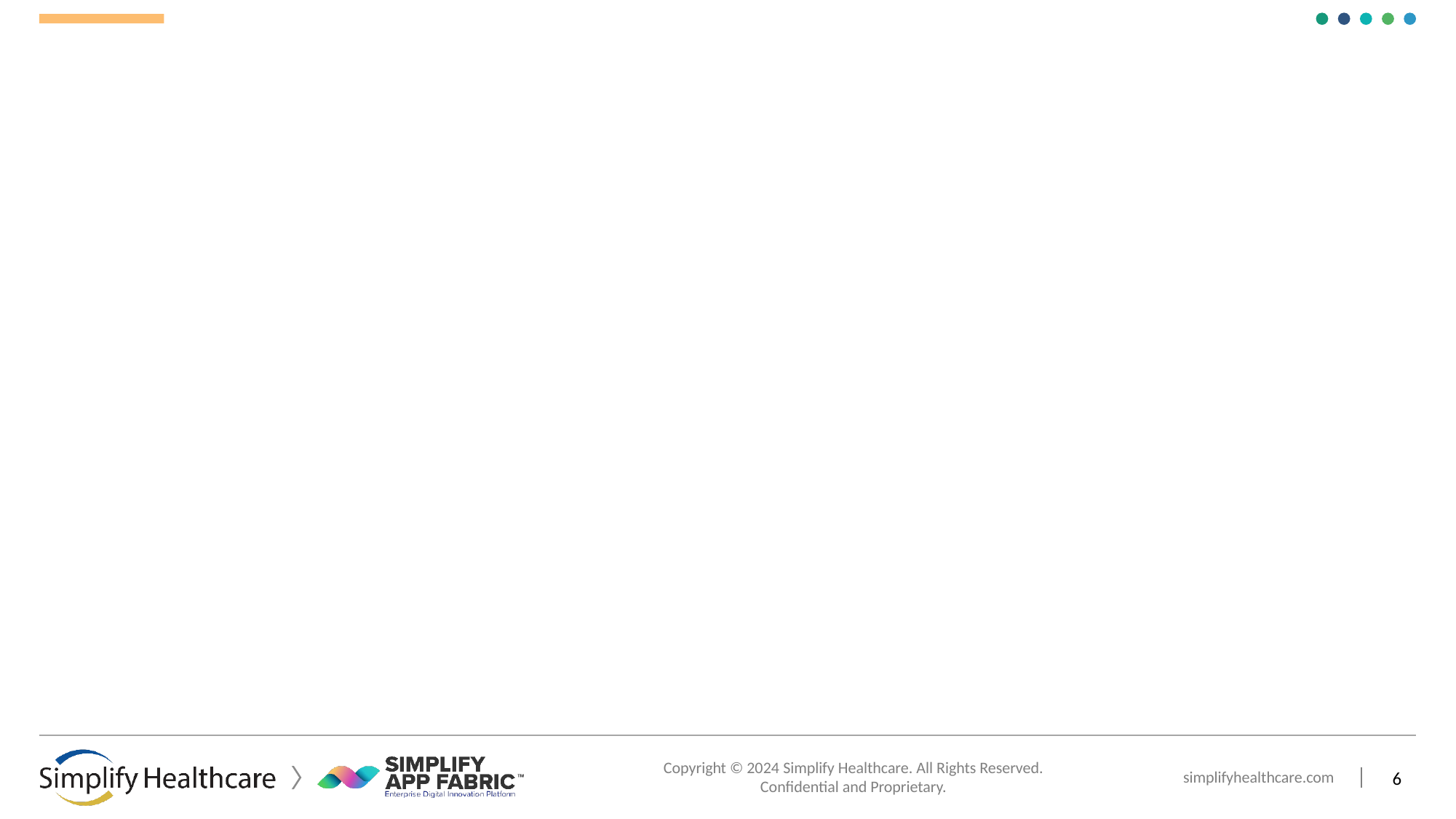

# When to Use Each? Forms Authentication: Use this for simple, traditional web applications where you control user sessions and want custom login pages. Federation Authentication: Use this for scenarios involving SSO or when you want to delegate authentication to a trusted identity provider (e.g., Azure AD, Google, or an enterprise SSO provider). JWT Authentication: Use this when building modern web APIs, mobile apps, or SPAs where you want a stateless, scalable authentication system.